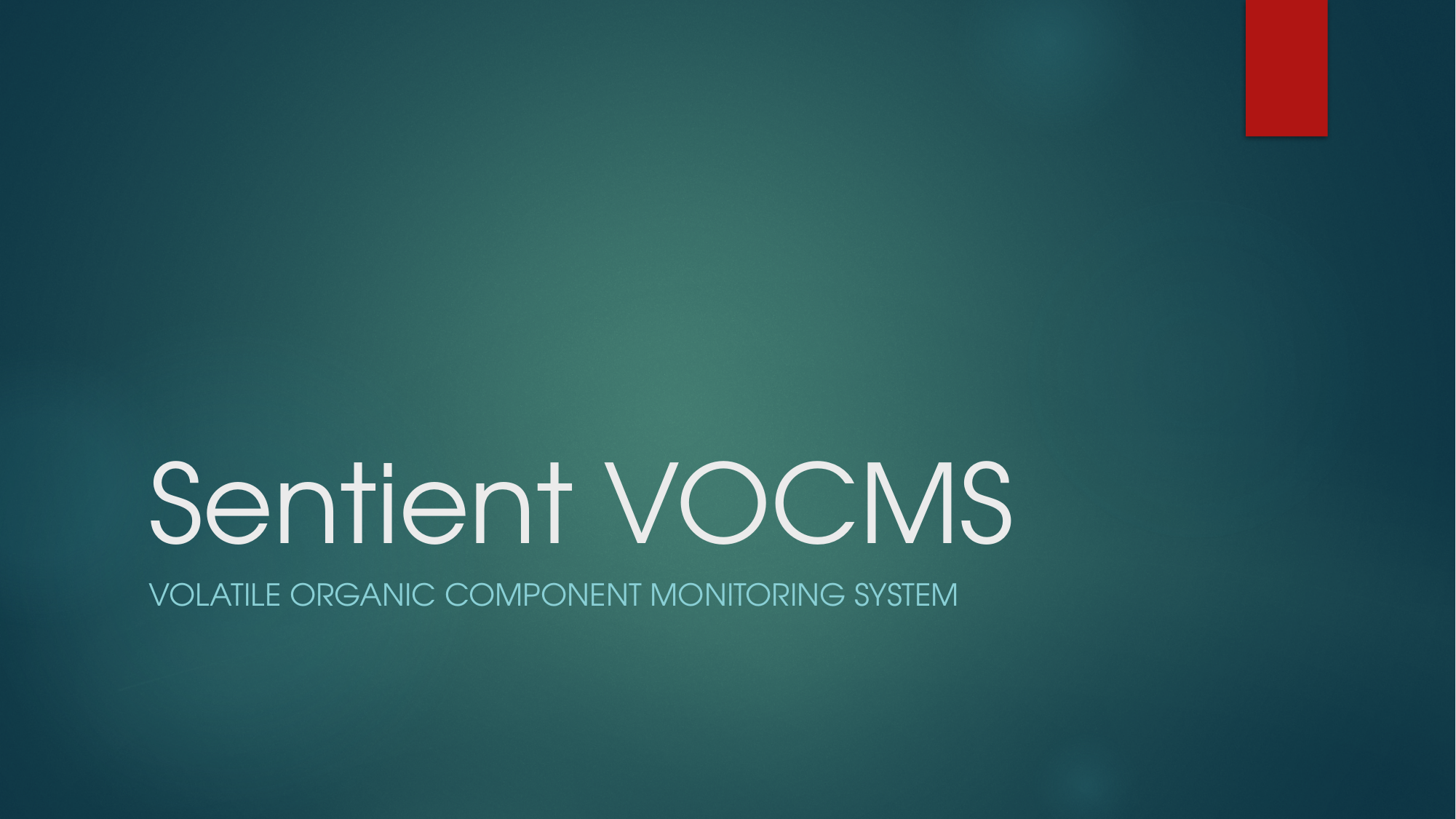

# Sentient VOCMS
Volatile Organic Component Monitoring System